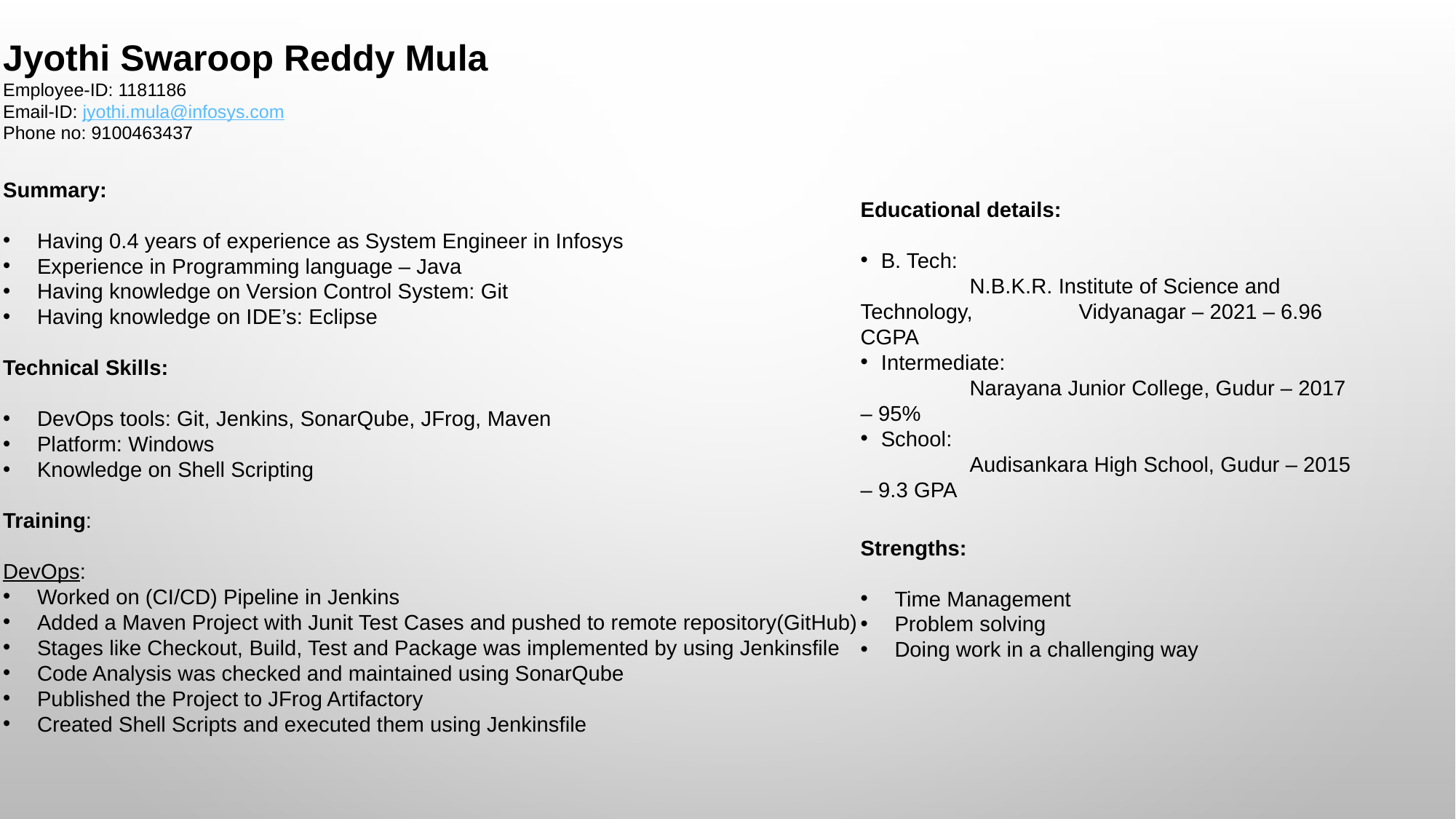

Jyothi Swaroop Reddy Mula
Employee-ID: 1181186
Email-ID: jyothi.mula@infosys.com
Phone no: 9100463437

Summary:

Having 0.4 years of experience as System Engineer in Infosys
Experience in Programming language – Java
Having knowledge on Version Control System: Git
Having knowledge on IDE’s: Eclipse

Technical Skills:

DevOps tools: Git, Jenkins, SonarQube, JFrog, Maven
Platform: Windows
Knowledge on Shell Scripting

Training:

DevOps:
Worked on (CI/CD) Pipeline in Jenkins
Added a Maven Project with Junit Test Cases and pushed to remote repository(GitHub)
Stages like Checkout, Build, Test and Package was implemented by using Jenkinsfile
Code Analysis was checked and maintained using SonarQube
Published the Project to JFrog Artifactory
Created Shell Scripts and executed them using Jenkinsfile

Educational details:

B. Tech:
	N.B.K.R. Institute of Science and Technology, 	Vidyanagar – 2021 – 6.96 CGPA
Intermediate:
	Narayana Junior College, Gudur – 2017 – 95%
School:
	Audisankara High School, Gudur – 2015 – 9.3 GPA

Strengths:

Time Management
Problem solving
Doing work in a challenging way